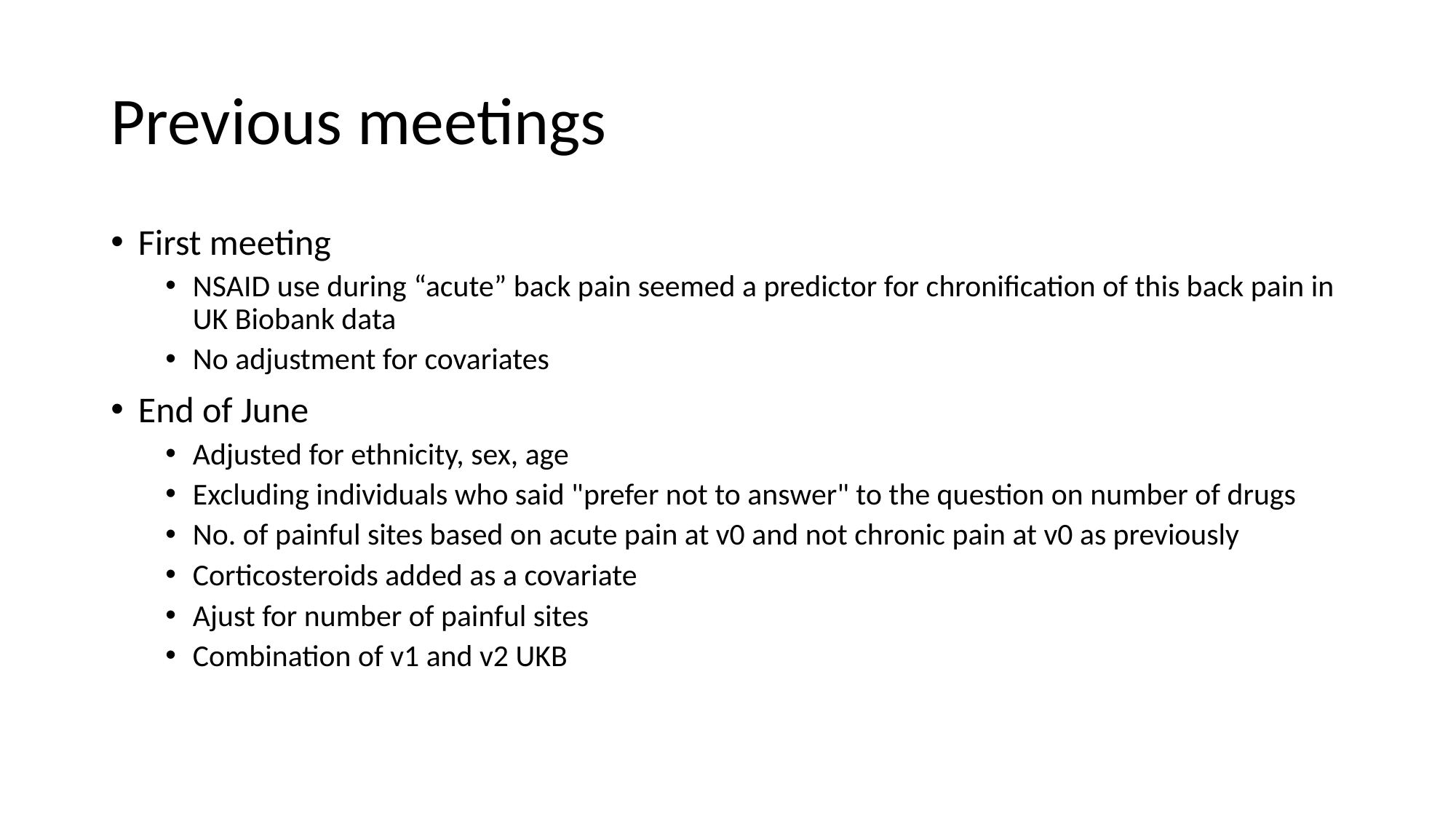

# Previous meetings
First meeting
NSAID use during “acute” back pain seemed a predictor for chronification of this back pain in UK Biobank data
No adjustment for covariates
End of June
Adjusted for ethnicity, sex, age
Excluding individuals who said "prefer not to answer" to the question on number of drugs
No. of painful sites based on acute pain at v0 and not chronic pain at v0 as previously
Corticosteroids added as a covariate
Ajust for number of painful sites
Combination of v1 and v2 UKB